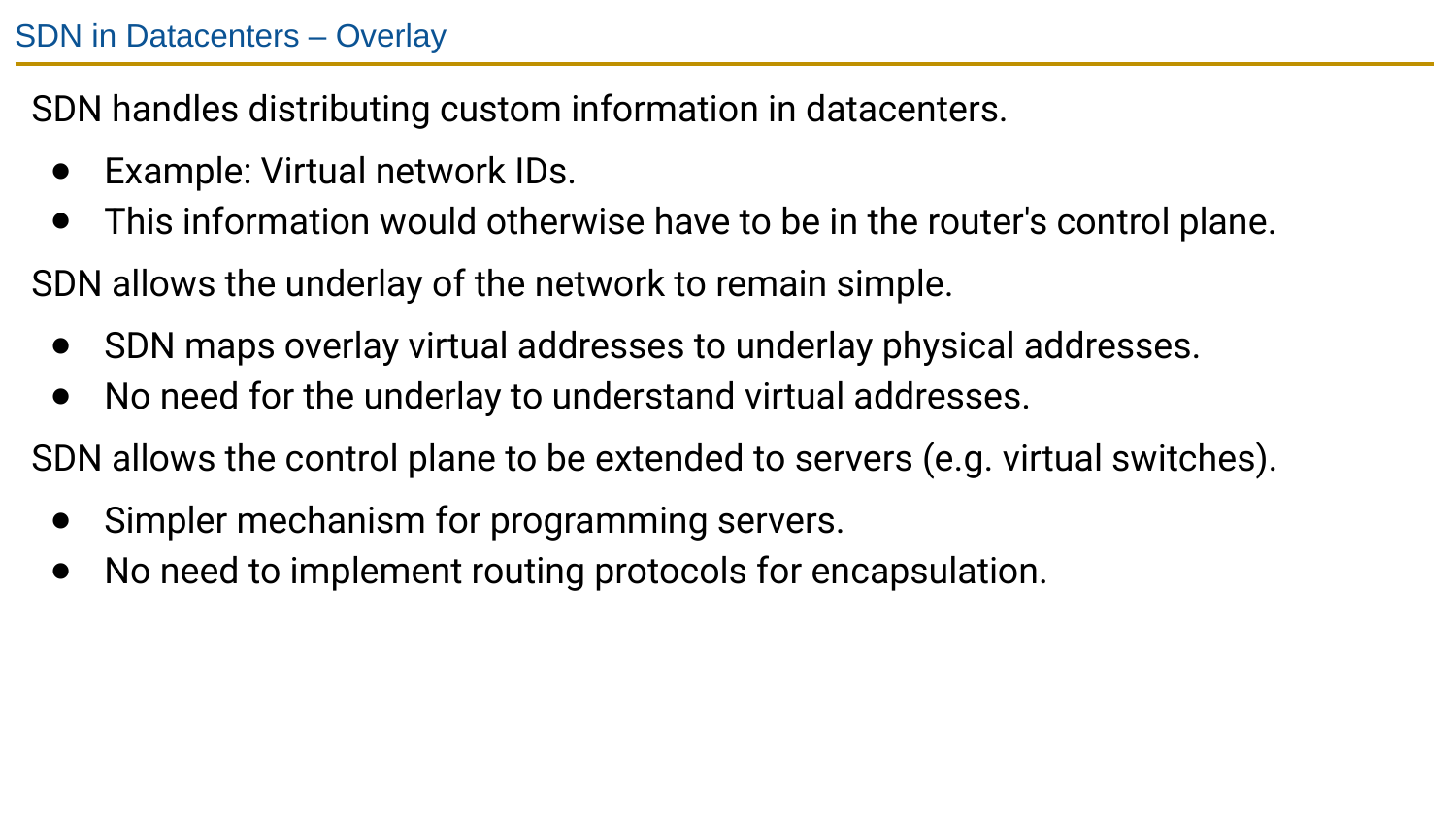

# SDN in Datacenters – Overlay
SDN handles distributing custom information in datacenters.
Example: Virtual network IDs.
This information would otherwise have to be in the router's control plane.
SDN allows the underlay of the network to remain simple.
SDN maps overlay virtual addresses to underlay physical addresses.
No need for the underlay to understand virtual addresses.
SDN allows the control plane to be extended to servers (e.g. virtual switches).
Simpler mechanism for programming servers.
No need to implement routing protocols for encapsulation.